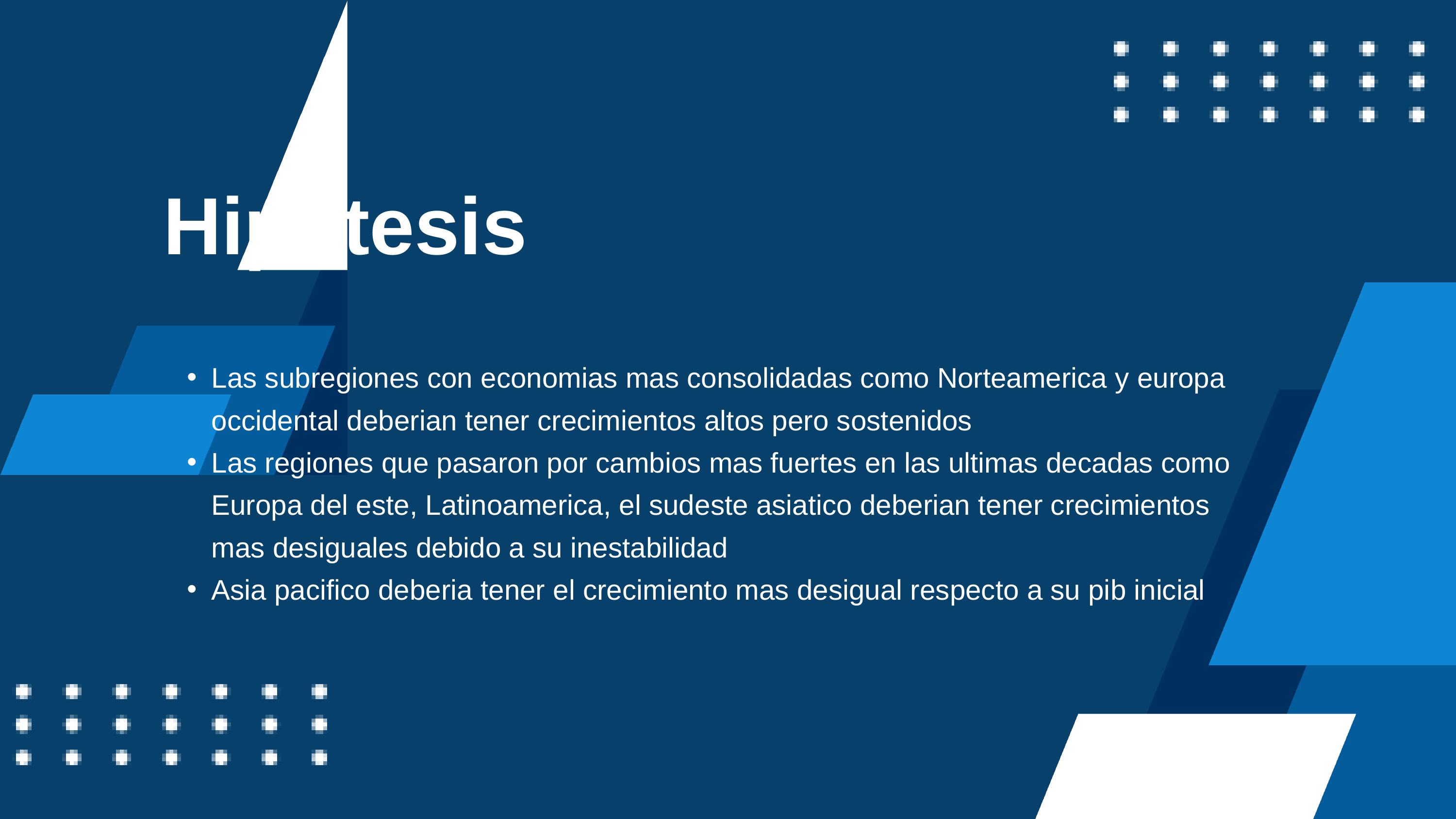

Hipótesis

Las subregiones con economias mas consolidadas como Norteamerica y europa occidental deberian tener crecimientos altos pero sostenidos
Las regiones que pasaron por cambios mas fuertes en las ultimas decadas como Europa del este, Latinoamerica, el sudeste asiatico deberian tener crecimientos mas desiguales debido a su inestabilidad
Asia pacifico deberia tener el crecimiento mas desigual respecto a su pib inicial